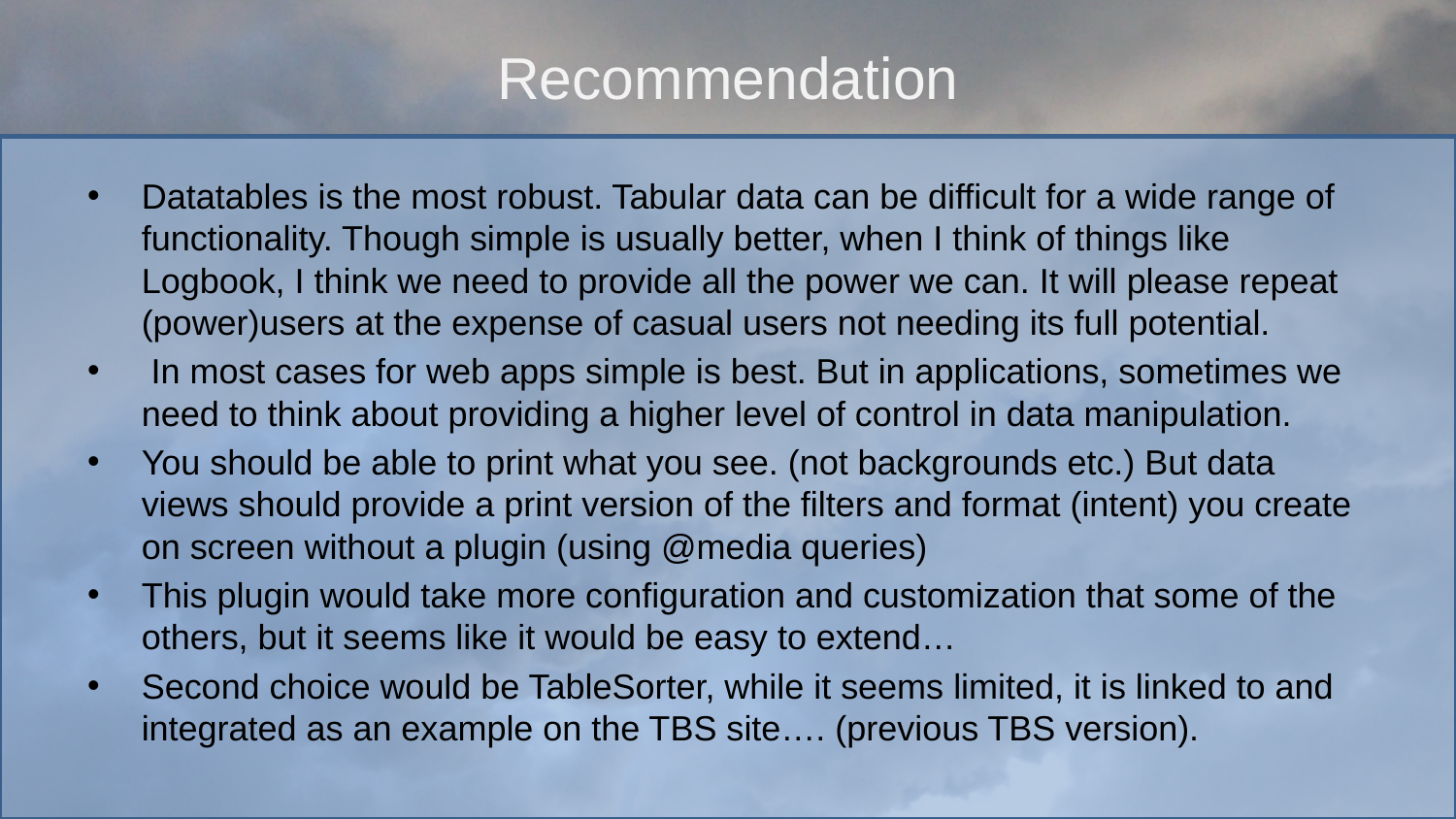

# Recommendation
Datatables is the most robust. Tabular data can be difficult for a wide range of functionality. Though simple is usually better, when I think of things like Logbook, I think we need to provide all the power we can. It will please repeat (power)users at the expense of casual users not needing its full potential.
 In most cases for web apps simple is best. But in applications, sometimes we need to think about providing a higher level of control in data manipulation.
You should be able to print what you see. (not backgrounds etc.) But data views should provide a print version of the filters and format (intent) you create on screen without a plugin (using @media queries)
This plugin would take more configuration and customization that some of the others, but it seems like it would be easy to extend…
Second choice would be TableSorter, while it seems limited, it is linked to and integrated as an example on the TBS site…. (previous TBS version).